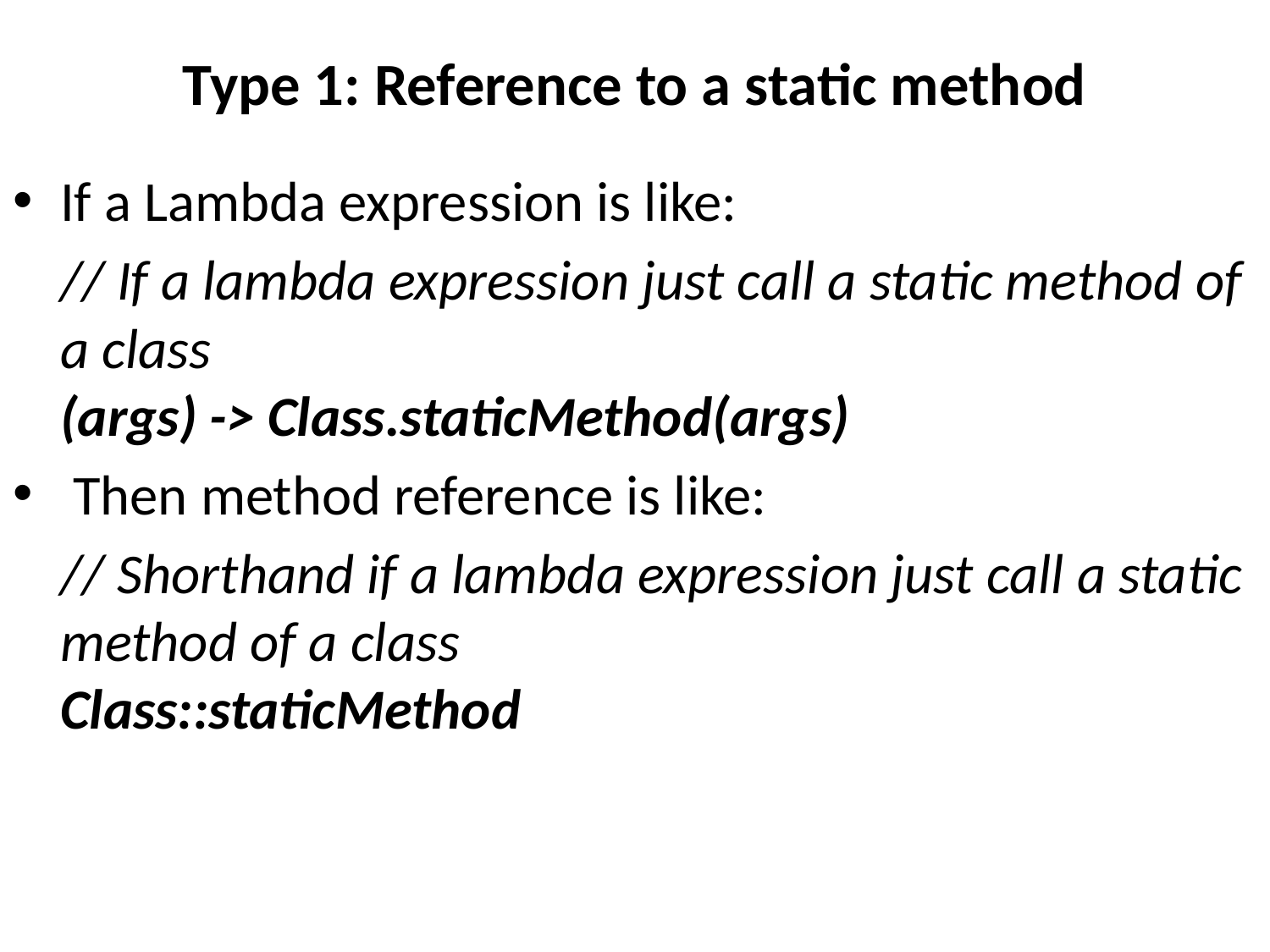

# Type 1: Reference to a static method
If a Lambda expression is like:
	// If a lambda expression just call a static method of a class 
(args) -> Class.staticMethod(args)
 Then method reference is like:
	// Shorthand if a lambda expression just call a static method of a class 
Class::staticMethod